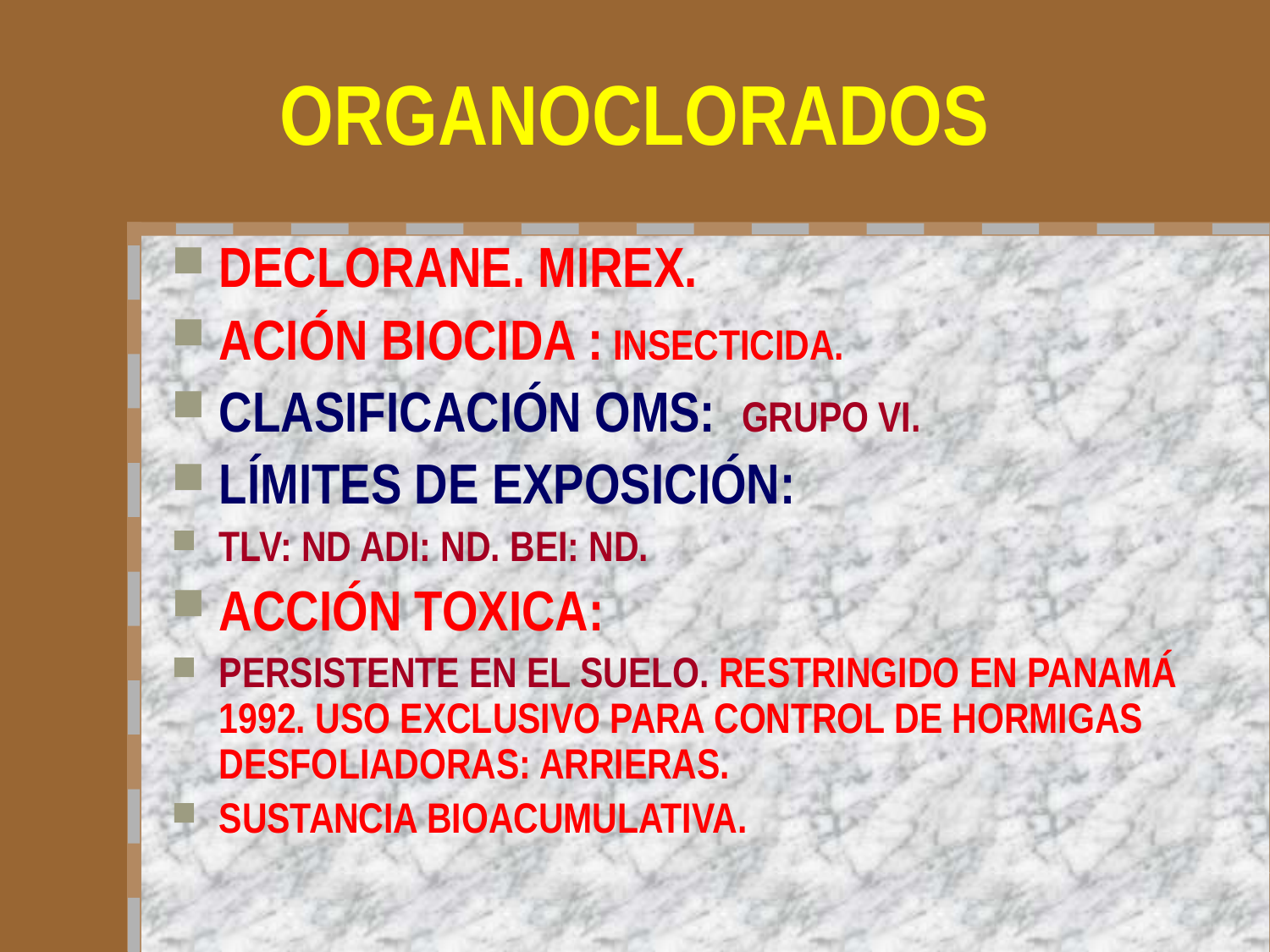

# ORGANOCLORADOS
DECLORANE. MIREX.
ACIÓN BIOCIDA : INSECTICIDA.
CLASIFICACIÓN OMS:  GRUPO VI.
LÍMITES DE EXPOSICIÓN:
TLV: ND ADI: ND. BEI: ND.
ACCIÓN TOXICA:
PERSISTENTE EN EL SUELO. RESTRINGIDO EN PANAMÁ 1992. USO EXCLUSIVO PARA CONTROL DE HORMIGAS DESFOLIADORAS: ARRIERAS.
SUSTANCIA BIOACUMULATIVA.